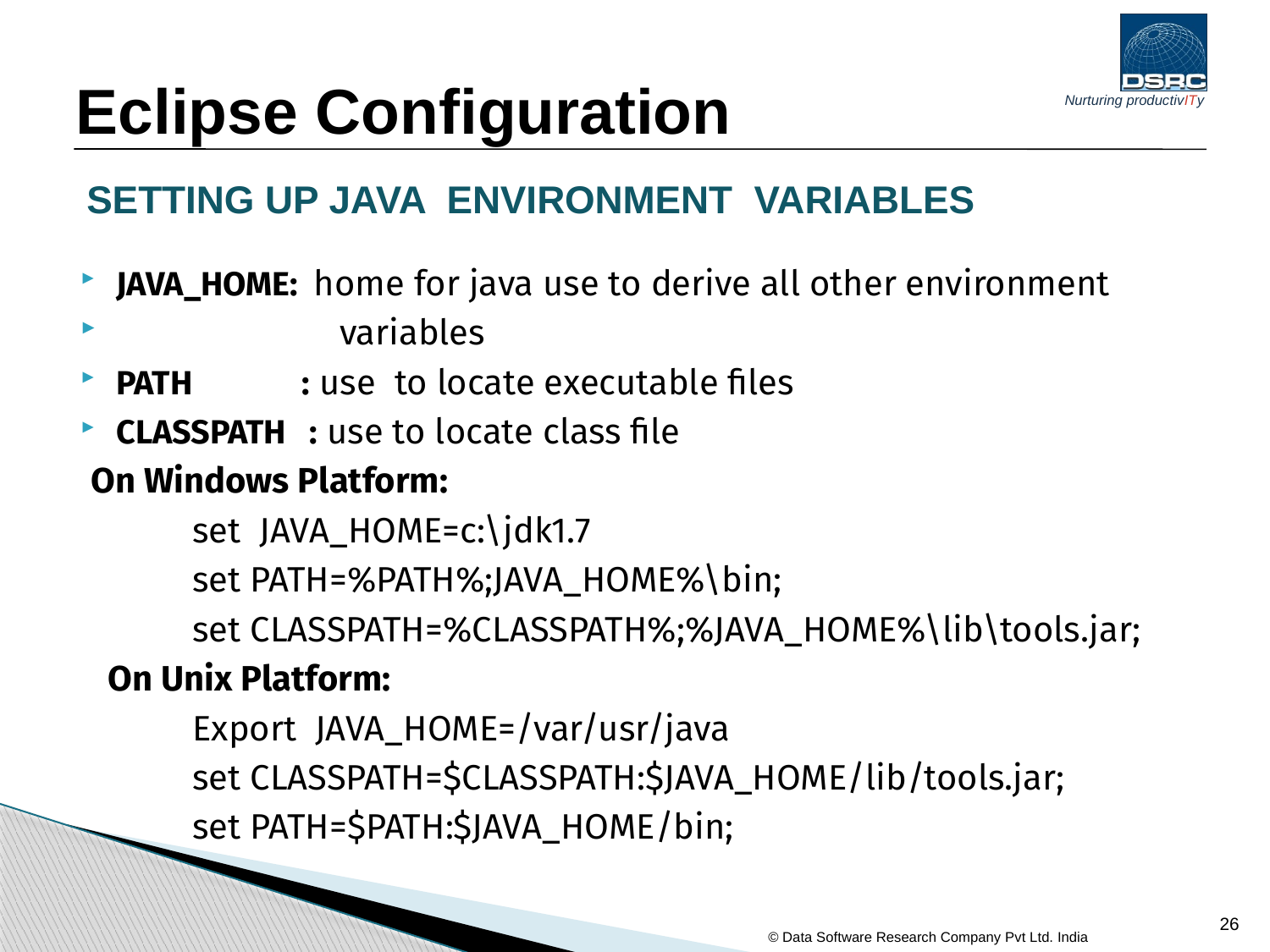

Eclipse Configuration
# SETTING UP JAVA  ENVIRONMENT  VARIABLES
JAVA_HOME:  home for java use to derive all other environment
                        variables
PATH              : use  to locate executable files
CLASSPATH   : use to locate class file
   On Windows Platform:
	set  JAVA_HOME=c:\jdk1.7
	set PATH=%PATH%;JAVA_HOME%\bin;
	set CLASSPATH=%CLASSPATH%;%JAVA_HOME%\lib\tools.jar;
     On Unix Platform:
	Export  JAVA_HOME=/var/usr/java
	set CLASSPATH=$CLASSPATH:$JAVA_HOME/lib/tools.jar;
	set PATH=$PATH:$JAVA_HOME/bin;

26